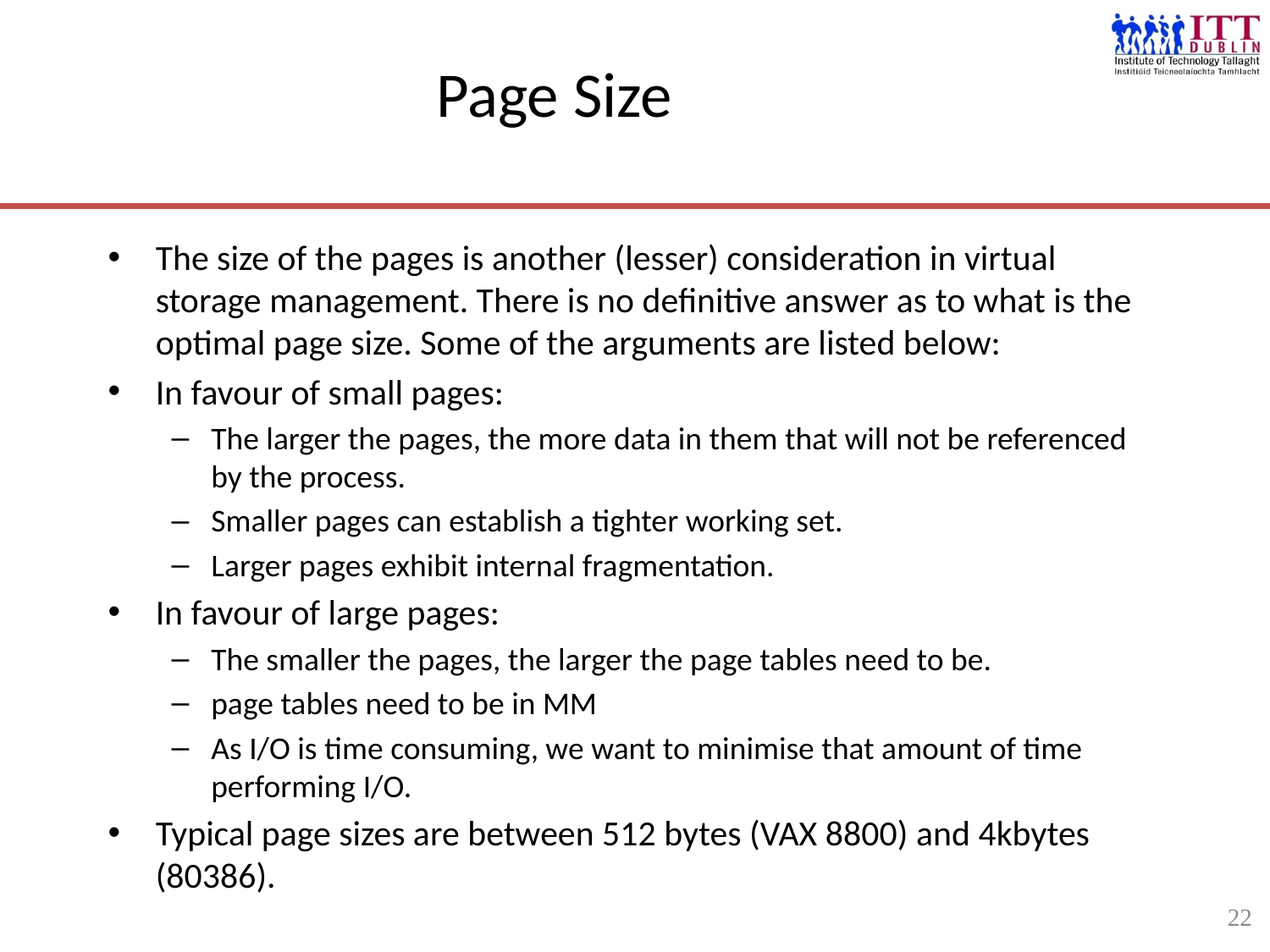

22
# Page Size
The size of the pages is another (lesser) consideration in virtual storage management. There is no definitive answer as to what is the optimal page size. Some of the arguments are listed below:
In favour of small pages:
The larger the pages, the more data in them that will not be referenced by the process.
Smaller pages can establish a tighter working set.
Larger pages exhibit internal fragmentation.
In favour of large pages:
The smaller the pages, the larger the page tables need to be.
page tables need to be in MM
As I/O is time consuming, we want to minimise that amount of time performing I/O.
Typical page sizes are between 512 bytes (VAX 8800) and 4kbytes (80386).